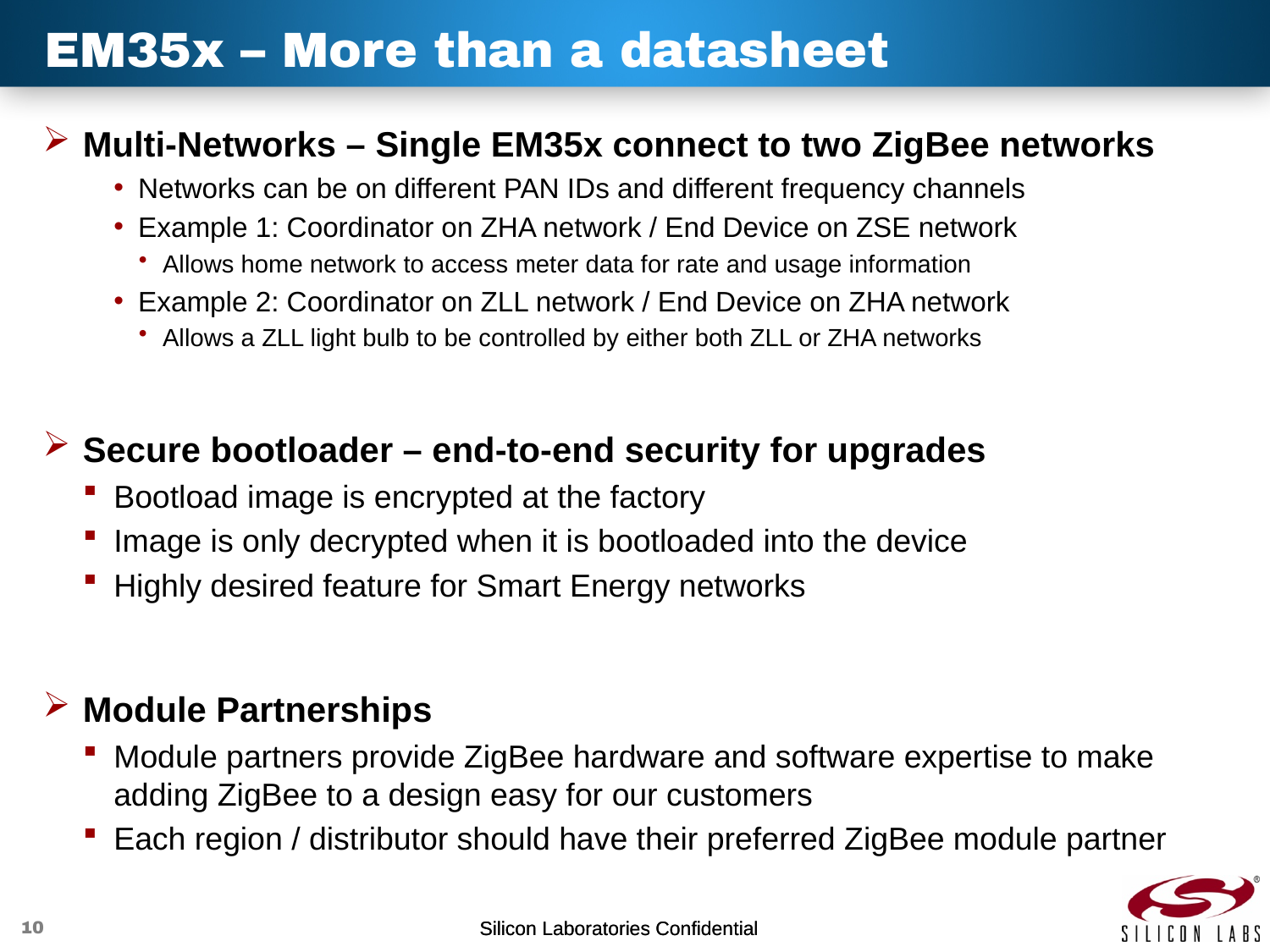

# EM35x – More than a datasheet
Multi-Networks – Single EM35x connect to two ZigBee networks
Networks can be on different PAN IDs and different frequency channels
Example 1: Coordinator on ZHA network / End Device on ZSE network
Allows home network to access meter data for rate and usage information
Example 2: Coordinator on ZLL network / End Device on ZHA network
Allows a ZLL light bulb to be controlled by either both ZLL or ZHA networks

Secure bootloader – end-to-end security for upgrades
Bootload image is encrypted at the factory
Image is only decrypted when it is bootloaded into the device
Highly desired feature for Smart Energy networks

Module Partnerships
Module partners provide ZigBee hardware and software expertise to make adding ZigBee to a design easy for our customers
Each region / distributor should have their preferred ZigBee module partner